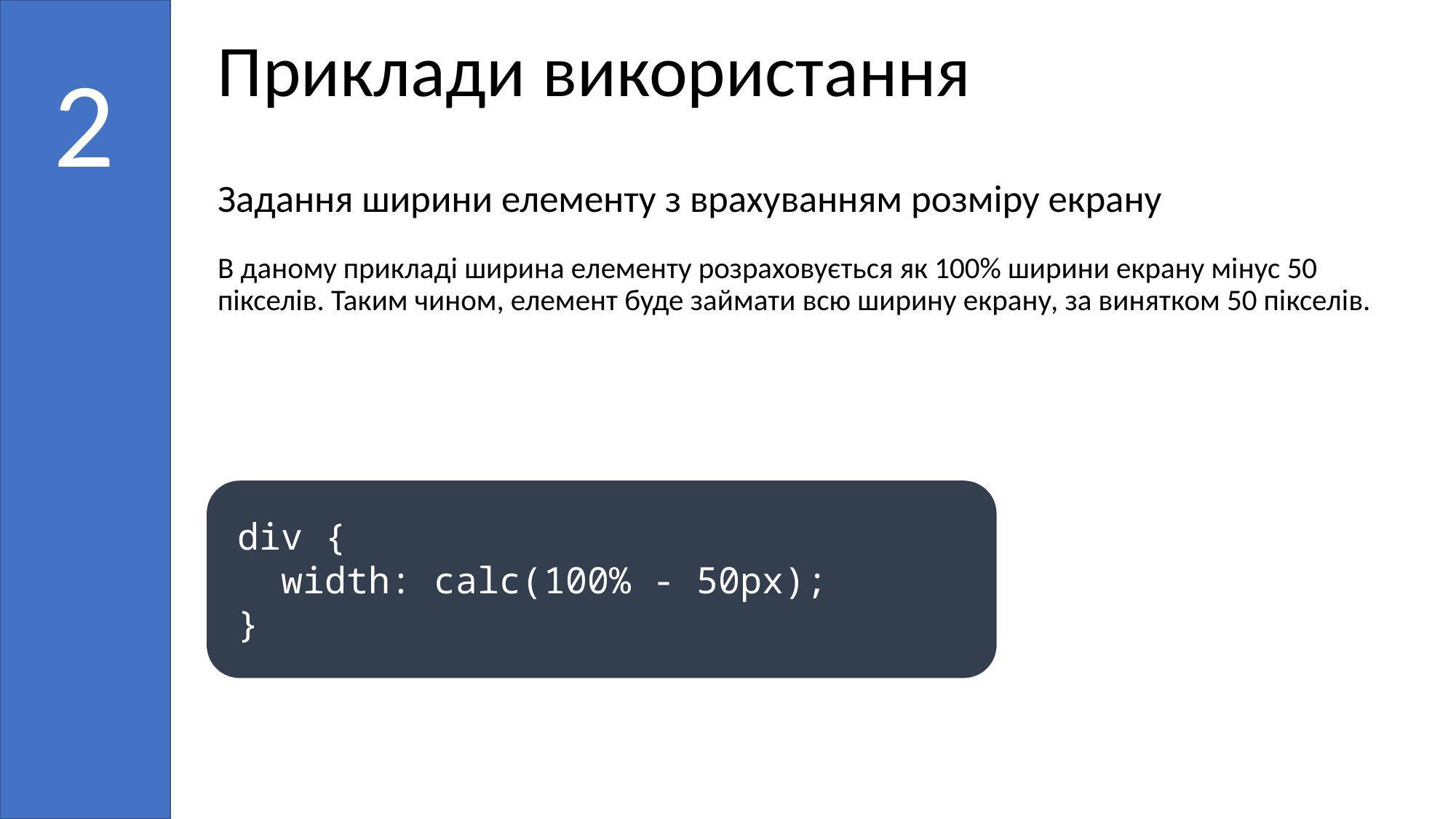

Приклади використання
2
# Задання ширини елементу з врахуванням розміру екрану В даному прикладі ширина елементу розраховується як 100% ширини екрану мінус 50 пікселів. Таким чином, елемент буде займати всю ширину екрану, за винятком 50 пікселів.
div {
  width: calc(100% - 50px);
}